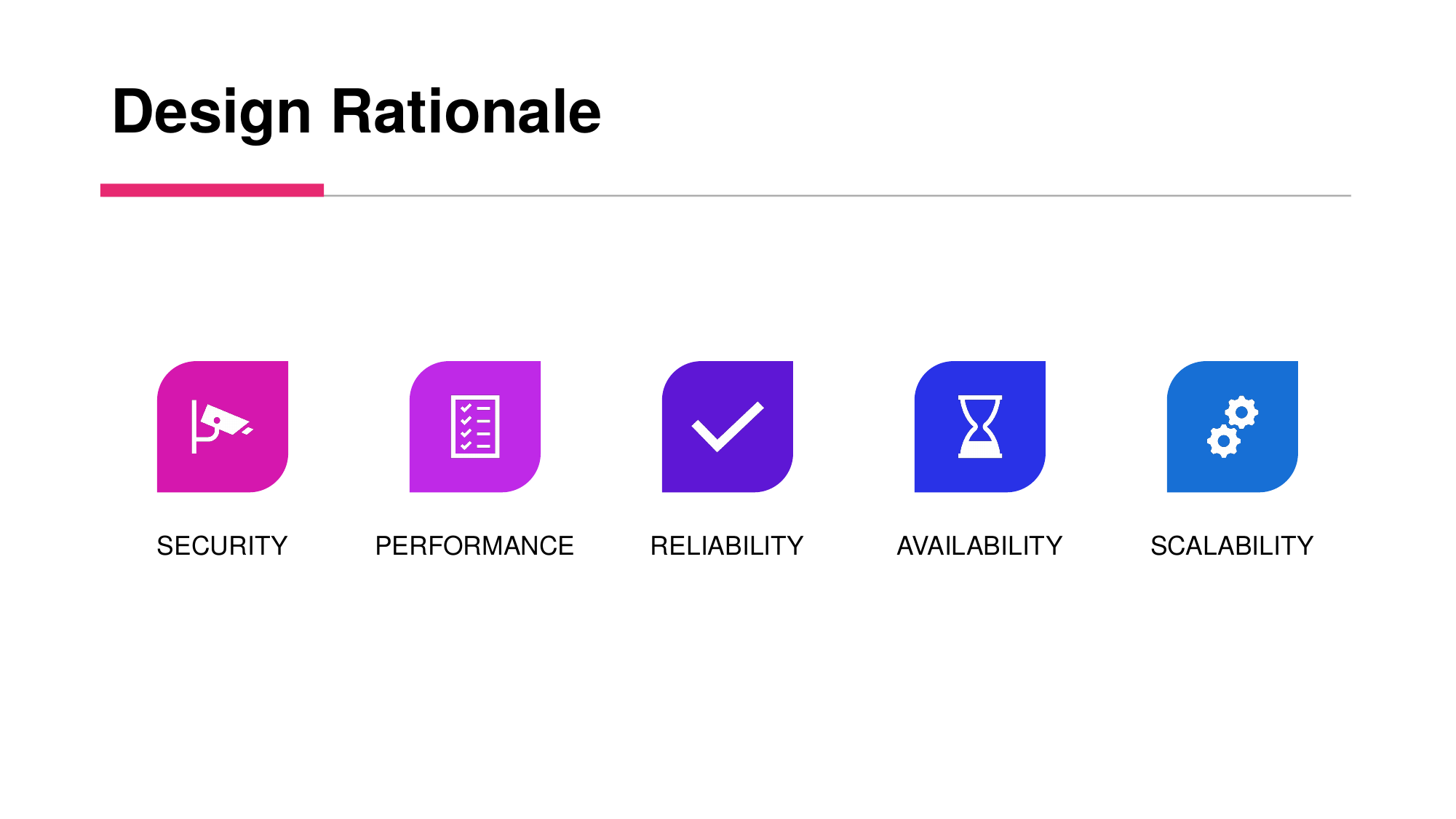

# Design Rationale

Security
Performance
Reliability
Availability
Scalability